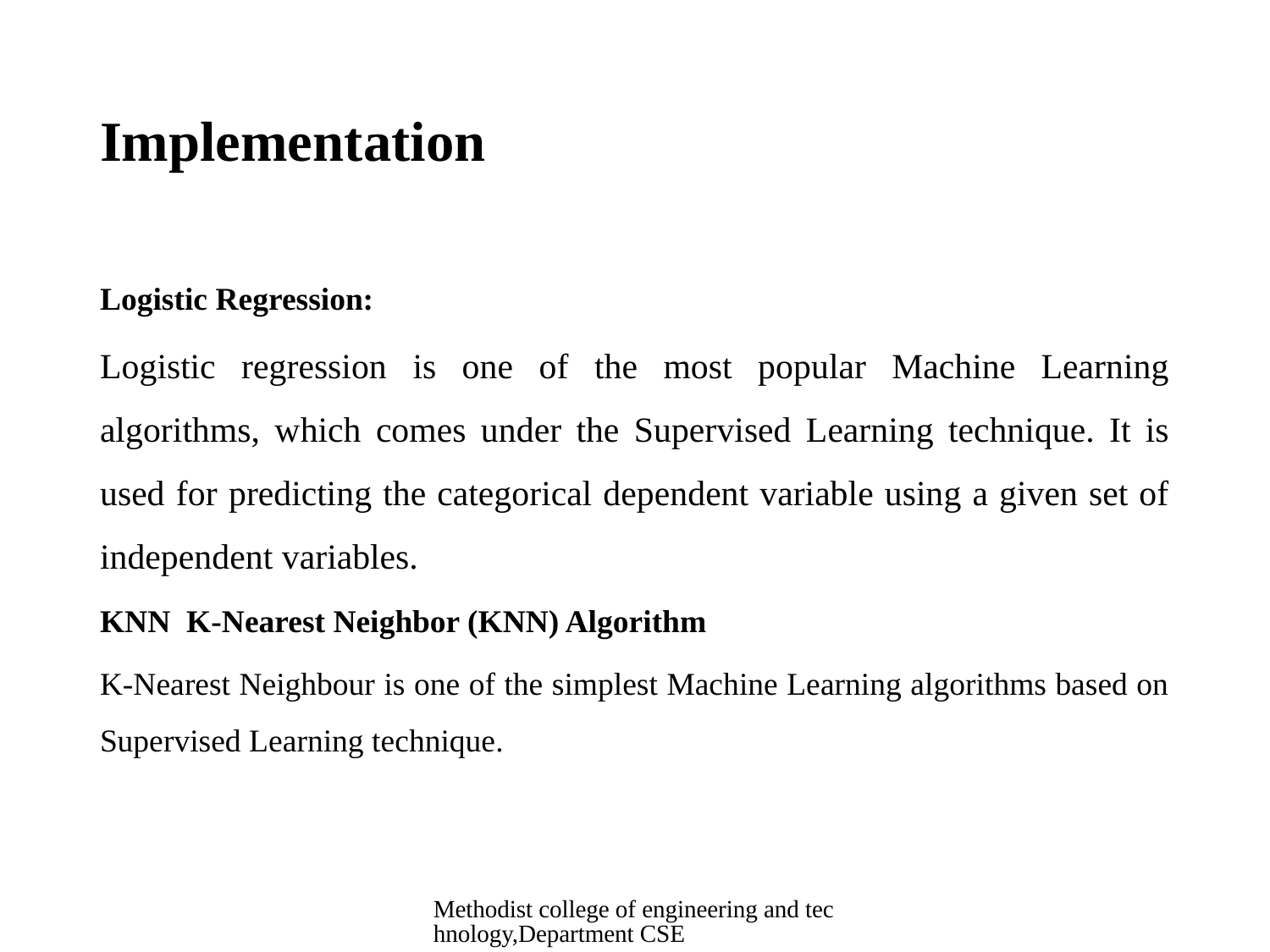

# Implementation
Logistic Regression:
Logistic regression is one of the most popular Machine Learning algorithms, which comes under the Supervised Learning technique. It is used for predicting the categorical dependent variable using a given set of independent variables.
KNN  K-Nearest Neighbor (KNN) Algorithm
K-Nearest Neighbour is one of the simplest Machine Learning algorithms based on Supervised Learning technique.

Methodist college of engineering and technology,Department CSE